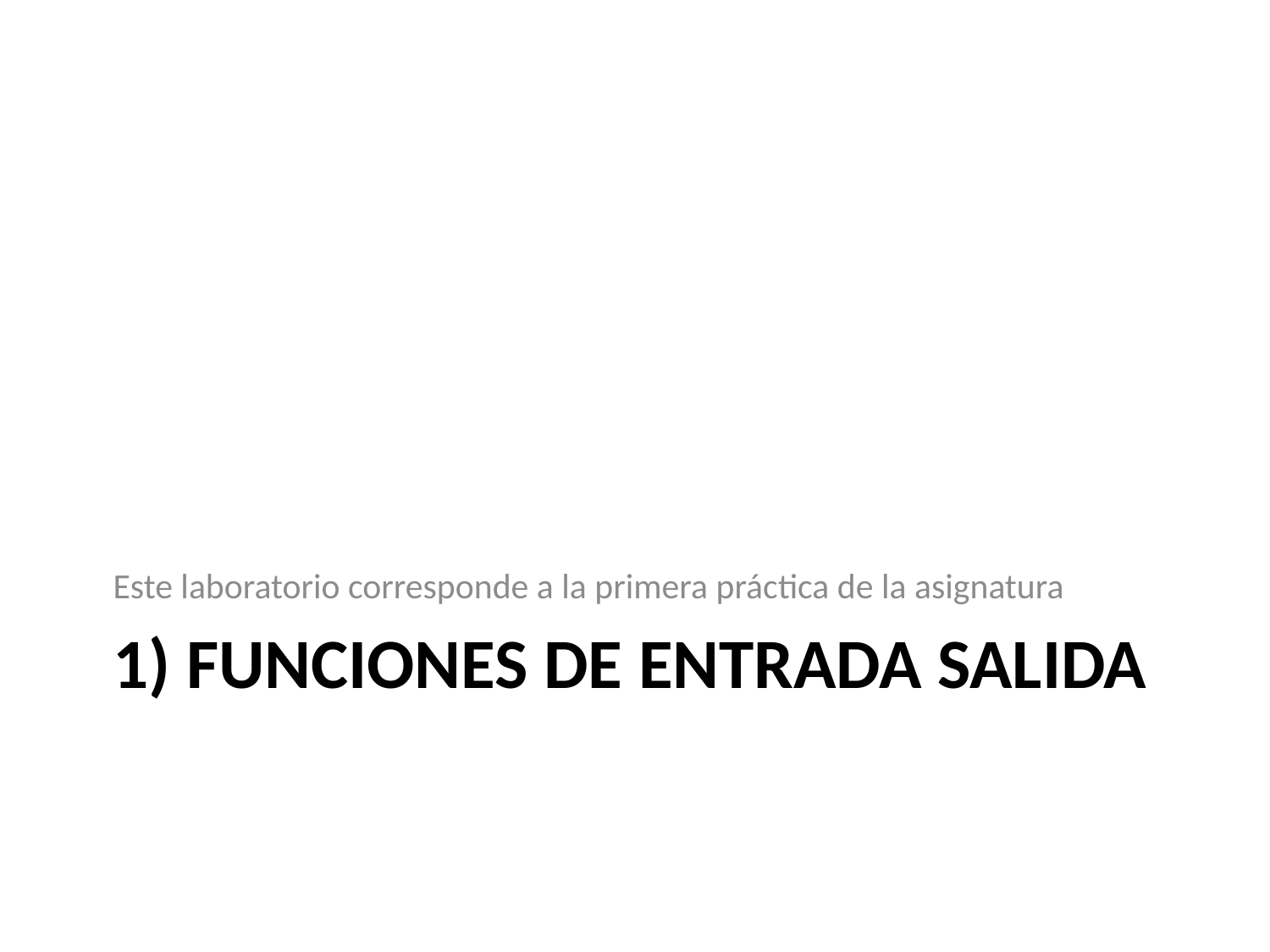

Este laboratorio corresponde a la primera práctica de la asignatura
# 1) Funciones de entrada salida